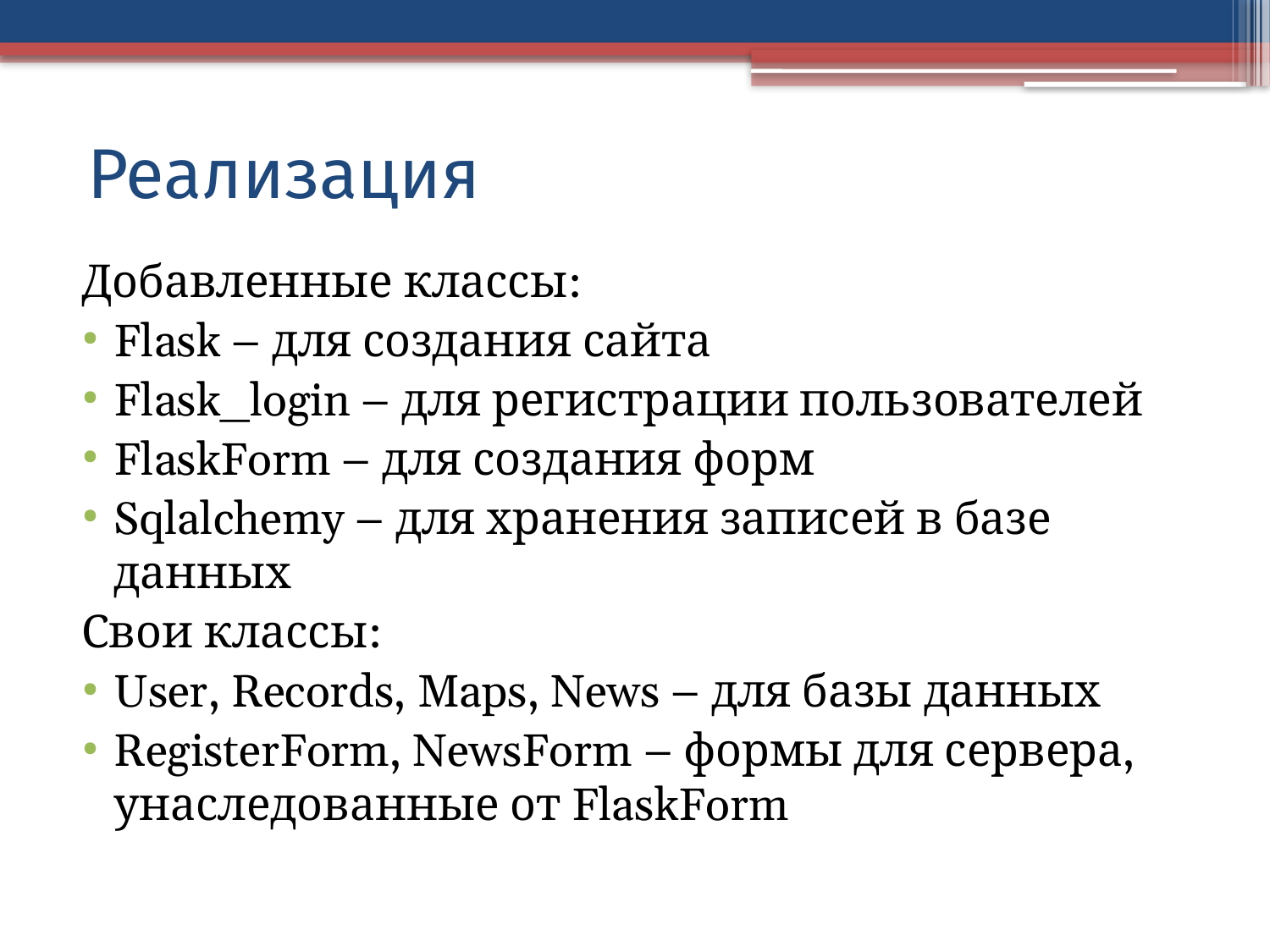

# Реализация
Добавленные классы:
Flask – для создания сайта
Flask_login – для регистрации пользователей
FlaskForm – для создания форм
Sqlalchemy – для хранения записей в базе данных
Свои классы:
User, Records, Maps, News – для базы данных
RegisterForm, NewsForm – формы для сервера, унаследованные от FlaskForm